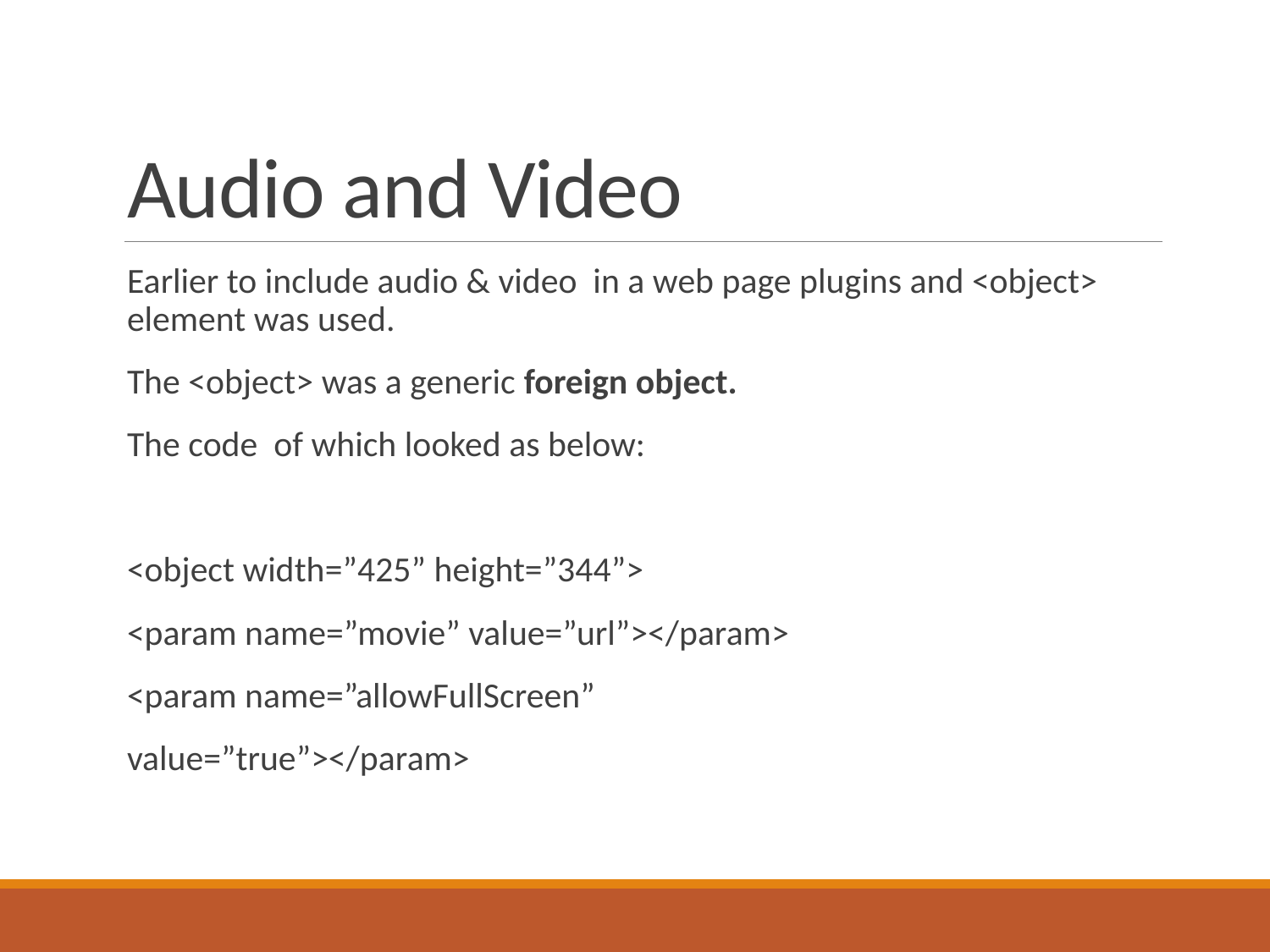

# Audio and Video
Earlier to include audio & video  in a web page plugins and <object> element was used.
The <object> was a generic foreign object.
The code  of which looked as below:

<object width=”425” height=”344”>
<param name=”movie” value=”url”></param>
<param name=”allowFullScreen”
value=”true”></param>